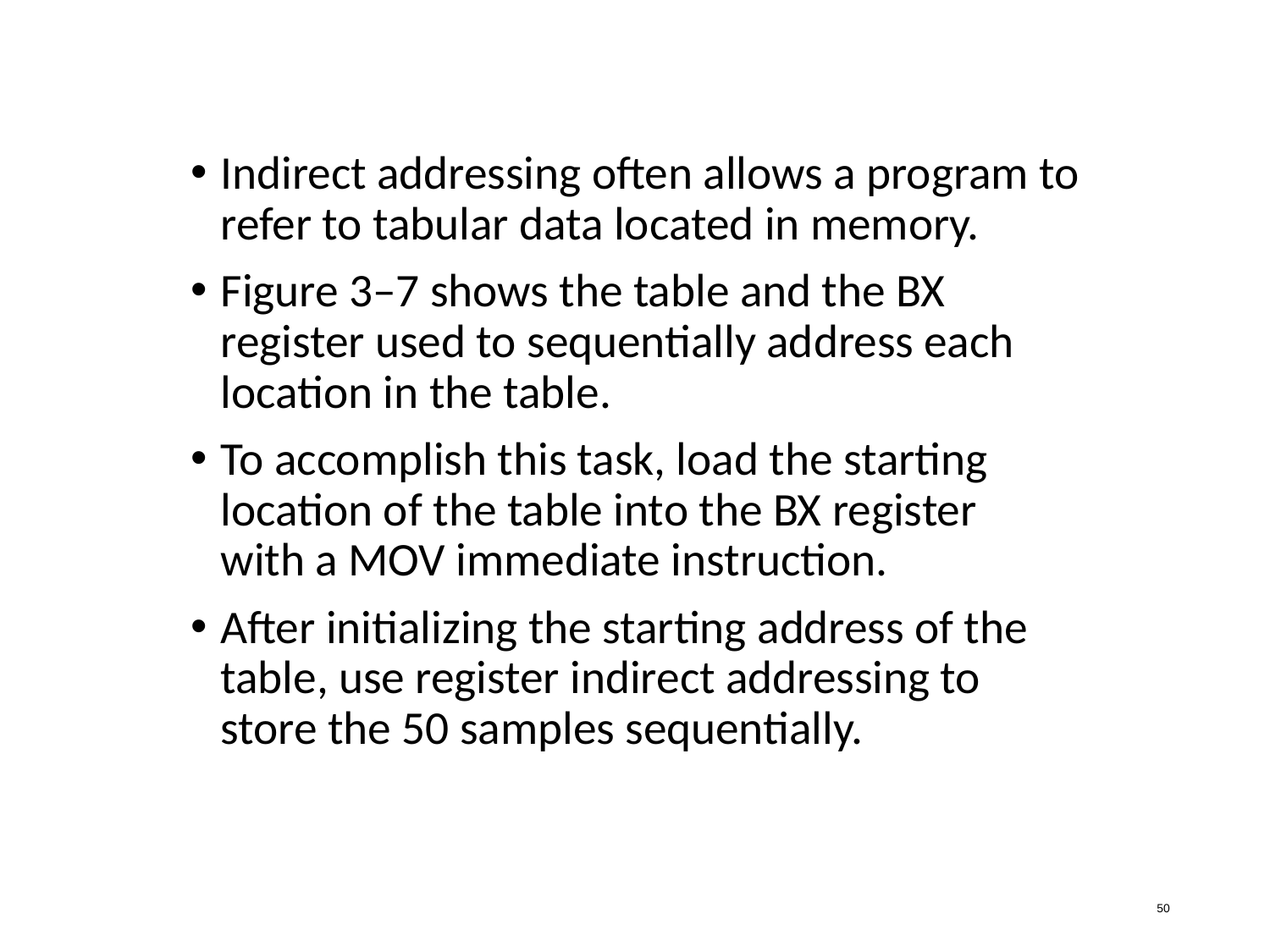

Indirect addressing often allows a program to refer to tabular data located in memory.
Figure 3–7 shows the table and the BX register used to sequentially address each location in the table.
To accomplish this task, load the starting location of the table into the BX register
with a MOV immediate instruction.
After initializing the starting address of the table, use register indirect addressing to
store the 50 samples sequentially.
50